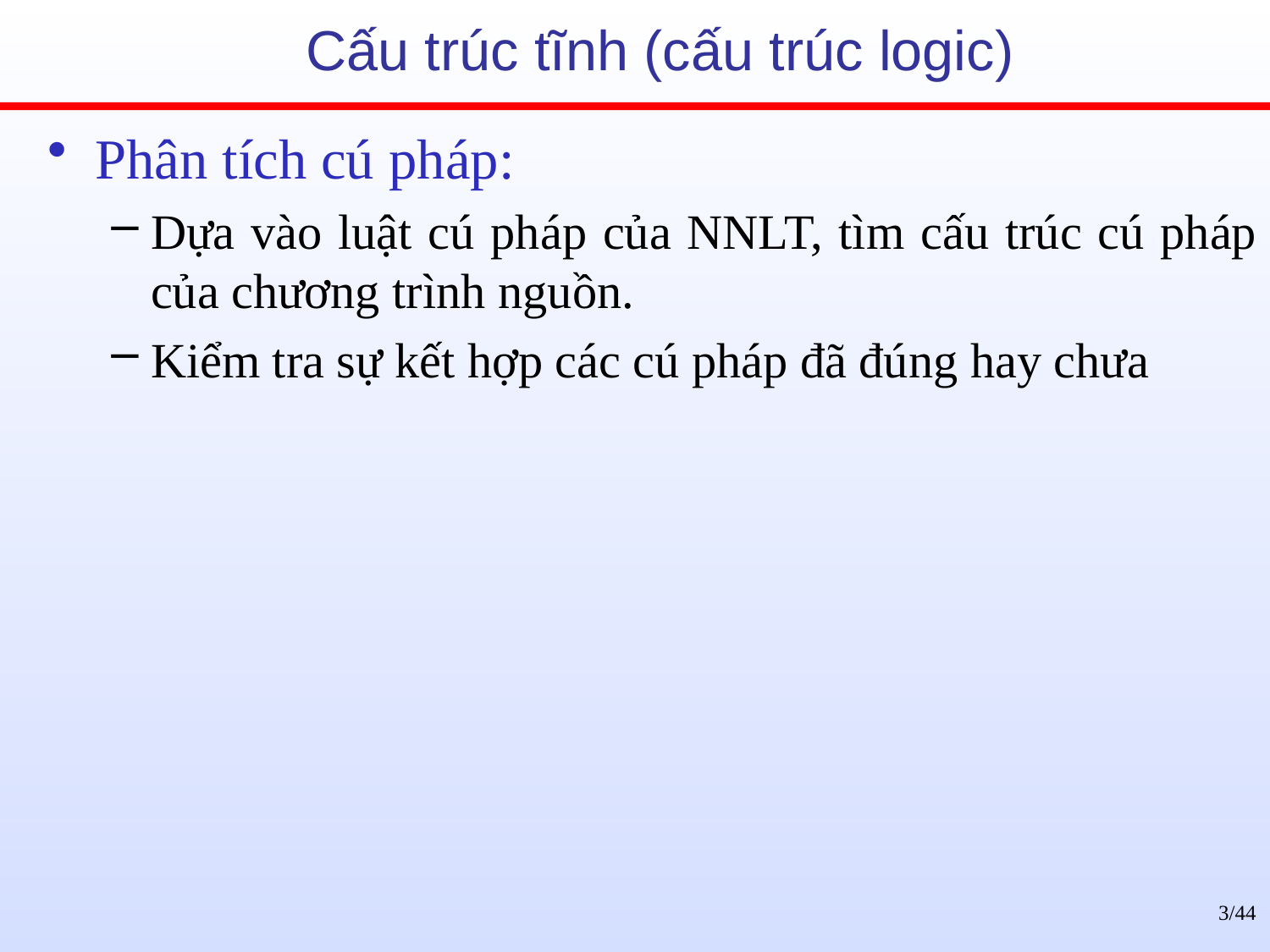

# Cấu trúc tĩnh (cấu trúc logic)
Phân tích cú pháp:
Dựa vào luật cú pháp của NNLT, tìm cấu trúc cú pháp của chương trình nguồn.
Kiểm tra sự kết hợp các cú pháp đã đúng hay chưa